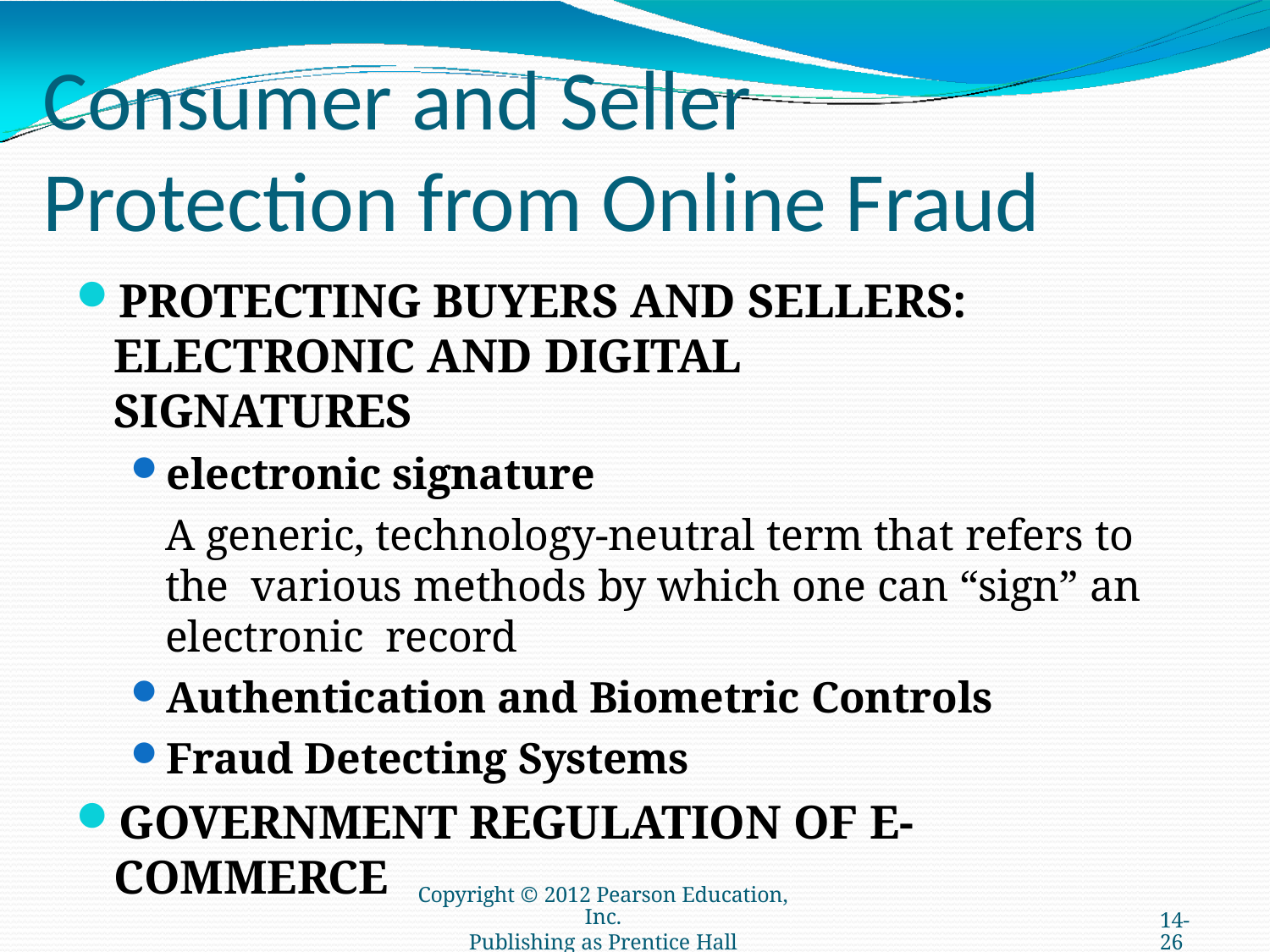

# Consumer and Seller  Protection from Online Fraud
PROTECTING BUYERS AND SELLERS:  ELECTRONIC AND DIGITAL SIGNATURES
electronic signature
A generic, technology-neutral term that refers to the  various methods by which one can “sign” an electronic  record
Authentication and Biometric Controls
Fraud Detecting Systems
GOVERNMENT REGULATION OF E-COMMERCE
Copyright © 2012 Pearson Education, Inc.
Publishing as Prentice Hall
14-26